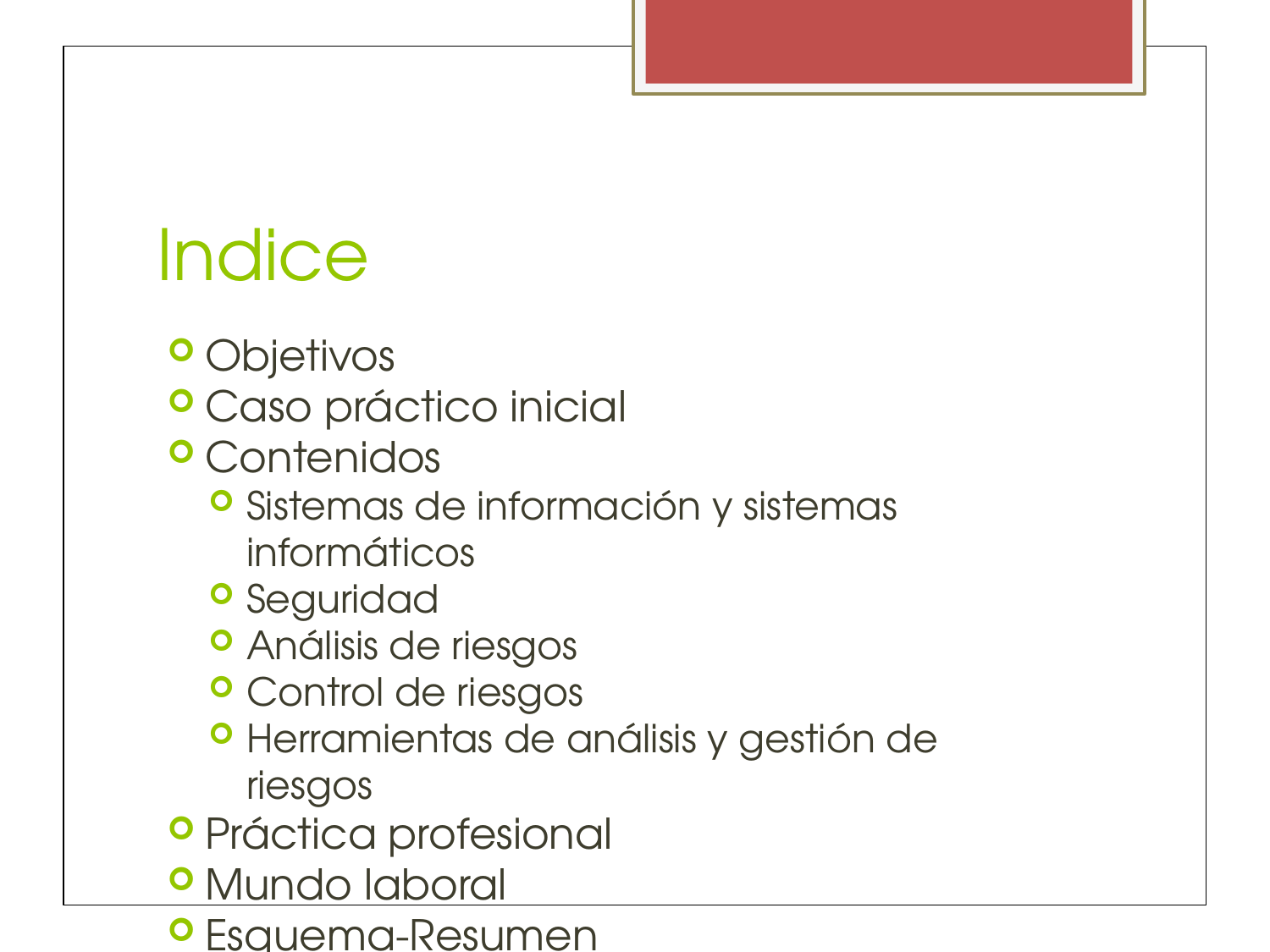

Indice
Objetivos
Caso práctico inicial
Contenidos
Sistemas de información y sistemas informáticos
Seguridad
Análisis de riesgos
Control de riesgos
Herramientas de análisis y gestión de riesgos
Práctica profesional
Mundo laboral
Esquema-Resumen